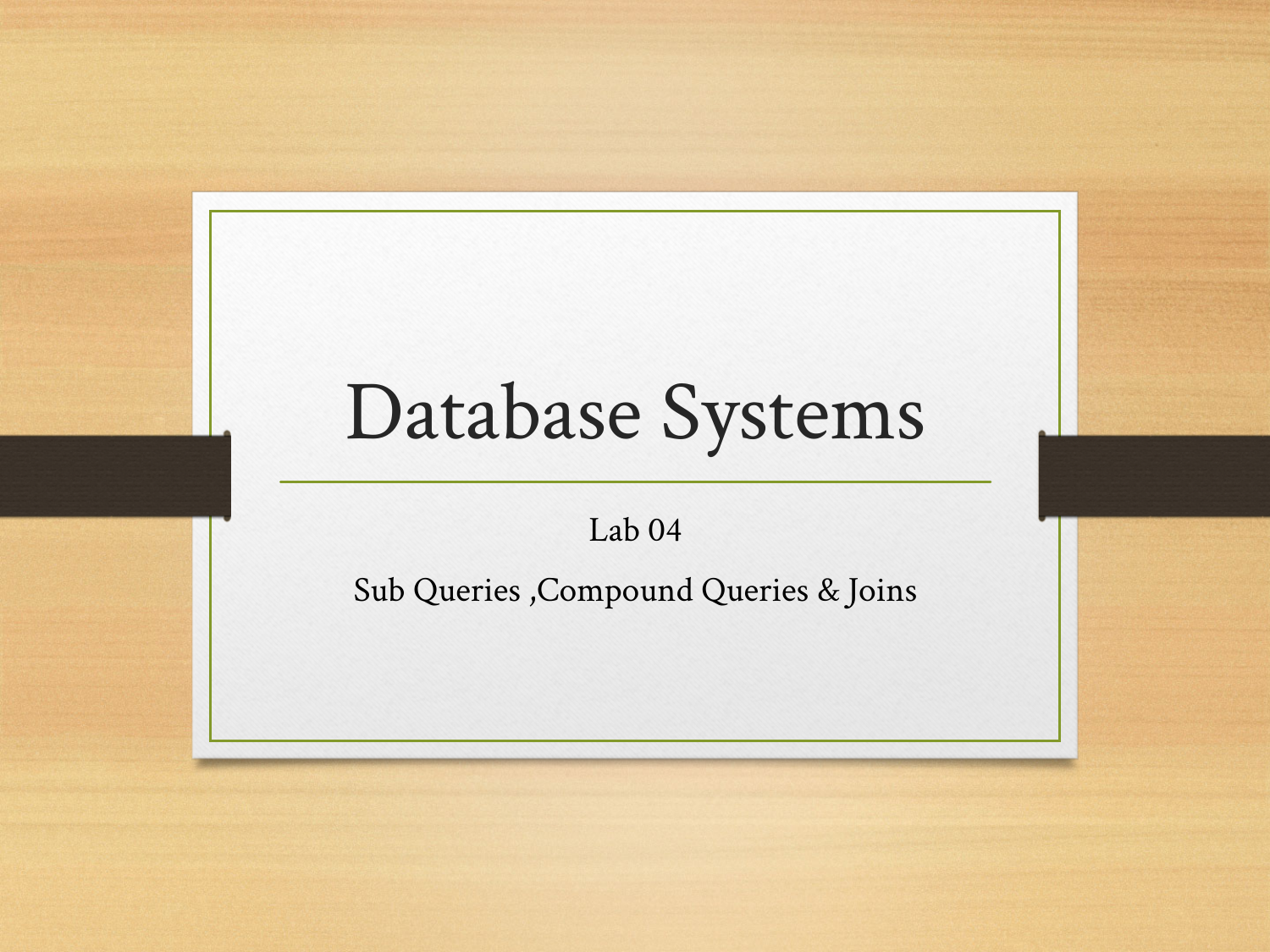

# Database Systems
Lab 04
Sub Queries ,Compound Queries & Joins